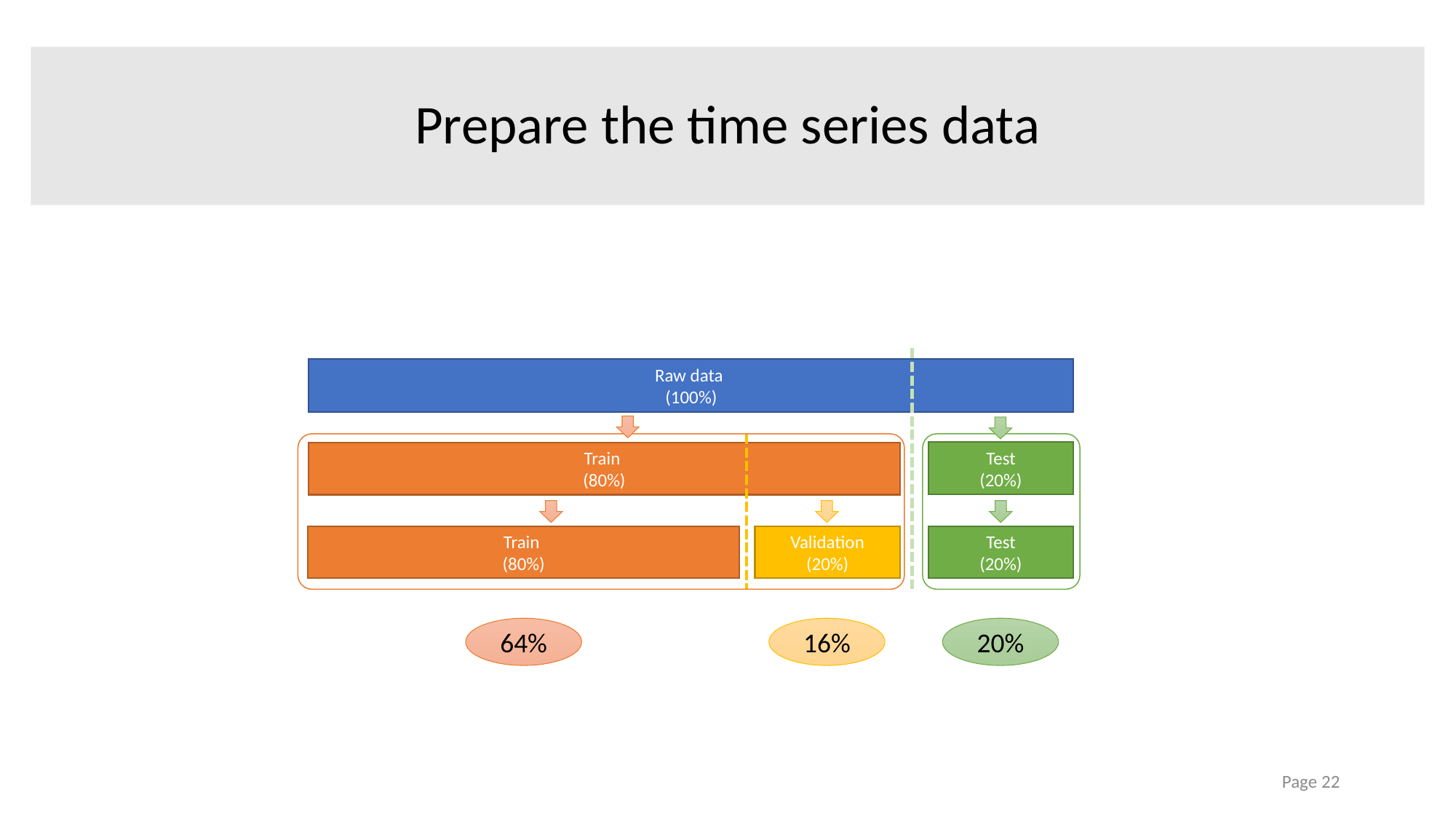

Prepare the time series data
Raw data
(100%)

Test
(20%)
Train
(80%)

Train
(80%)
Validation
(20%)
Test
(20%)
64%
16%
20%
Page 22